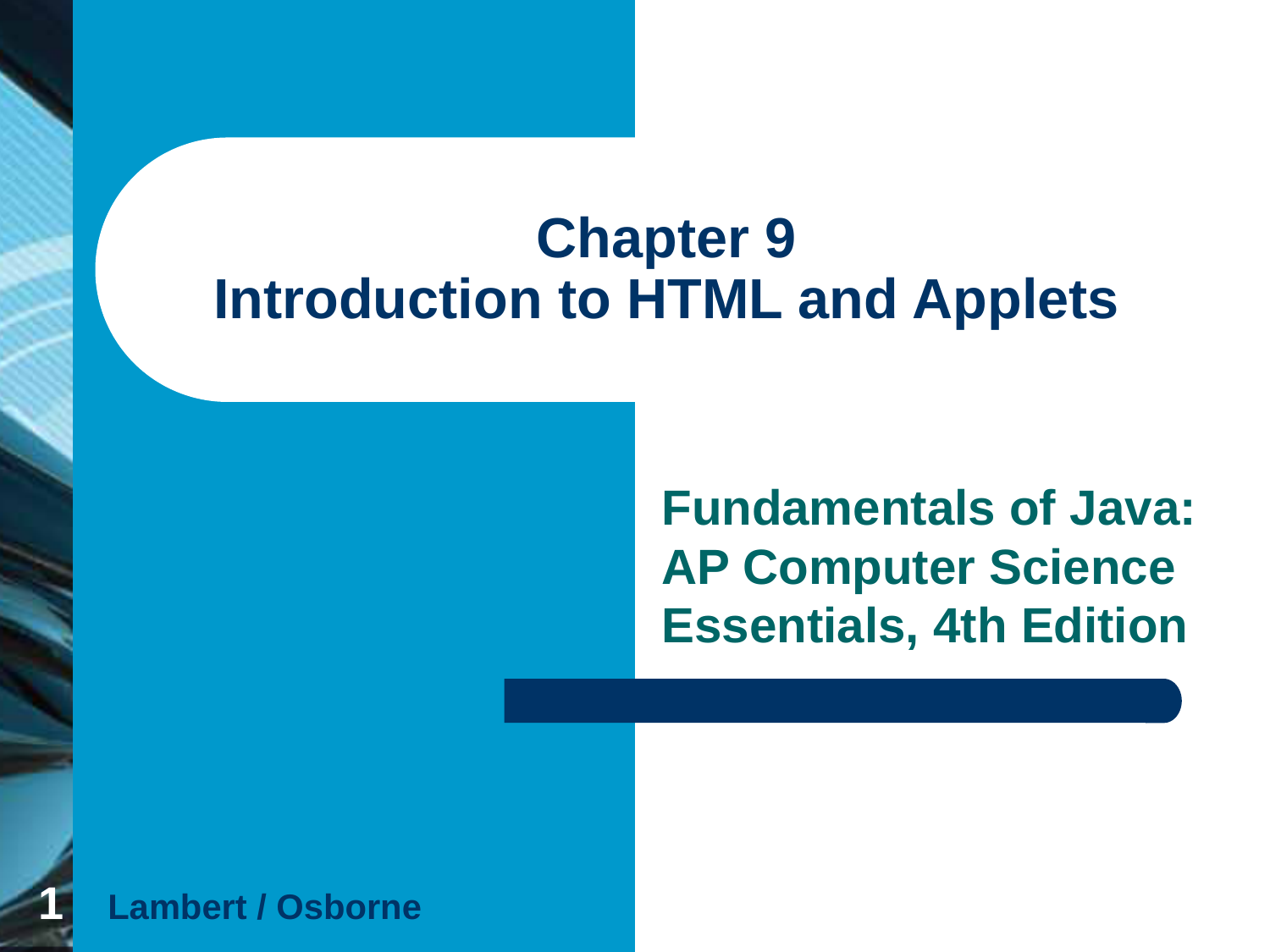

# Chapter 9 Introduction to HTML and Applets
Fundamentals of Java: AP Computer Science Essentials, 4th Edition
1

Lambert / Osborne